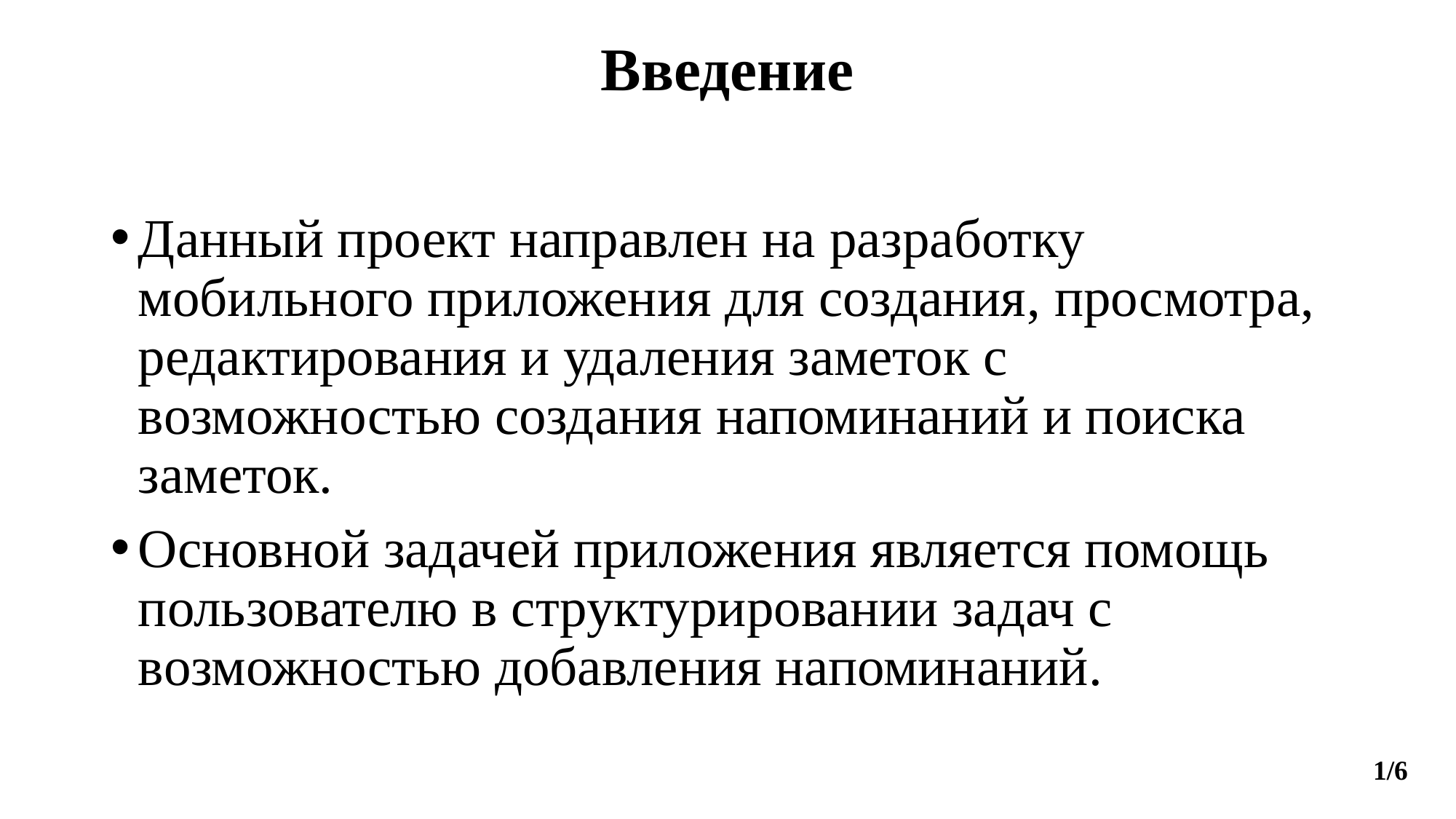

# Введение
Данный проект направлен на разработку мобильного приложения для создания, просмотра,  редактирования и удаления заметок с возможностью создания напоминаний и поиска заметок.
Основной задачей приложения является помощь пользователю в структурировании задач с возможностью добавления напоминаний.
1/6